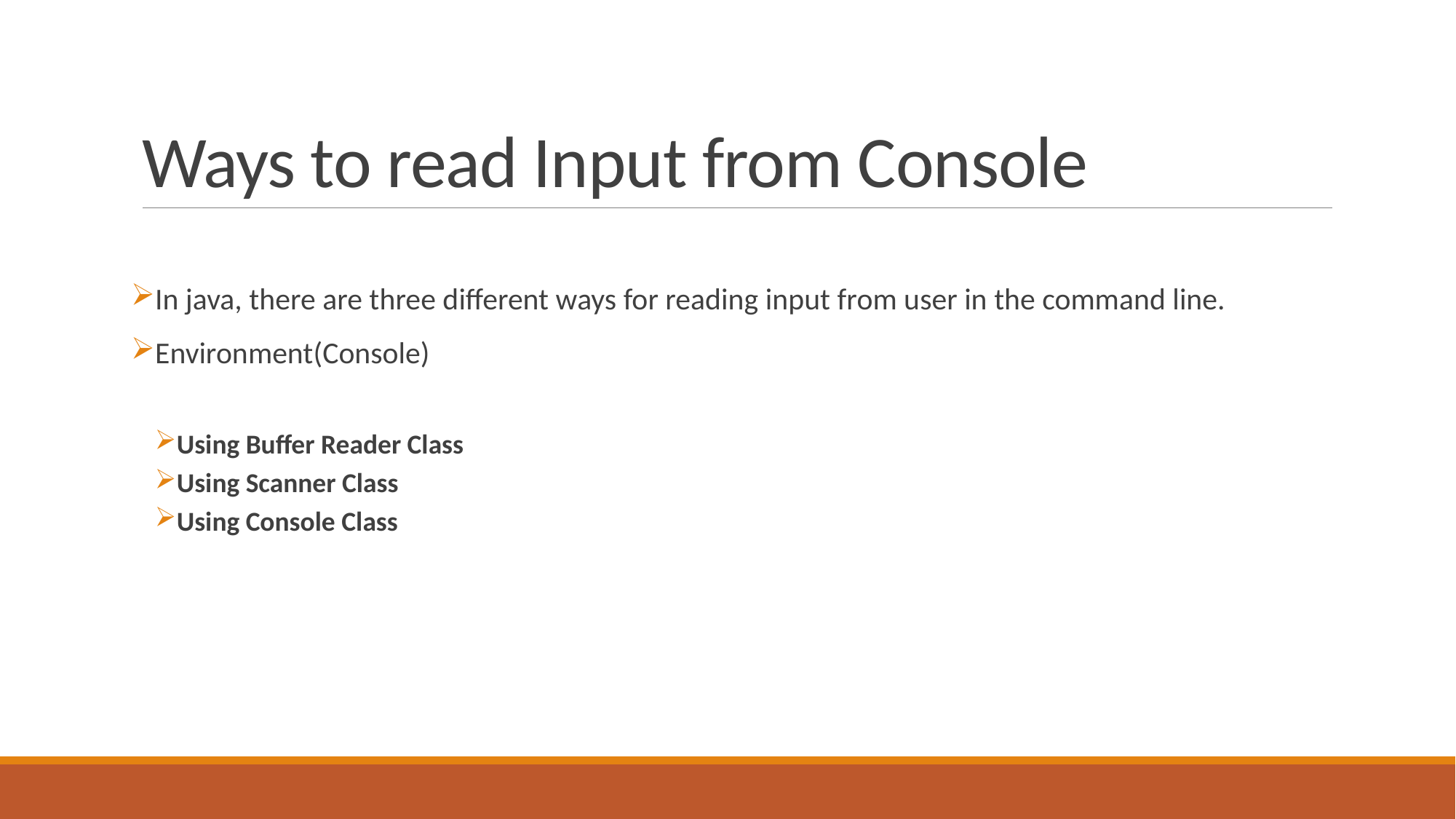

# Ways to read Input from Console

In java, there are three different ways for reading input from user in the command line.
Environment(Console)

Using Buffer Reader Class
Using Scanner Class
Using Console Class